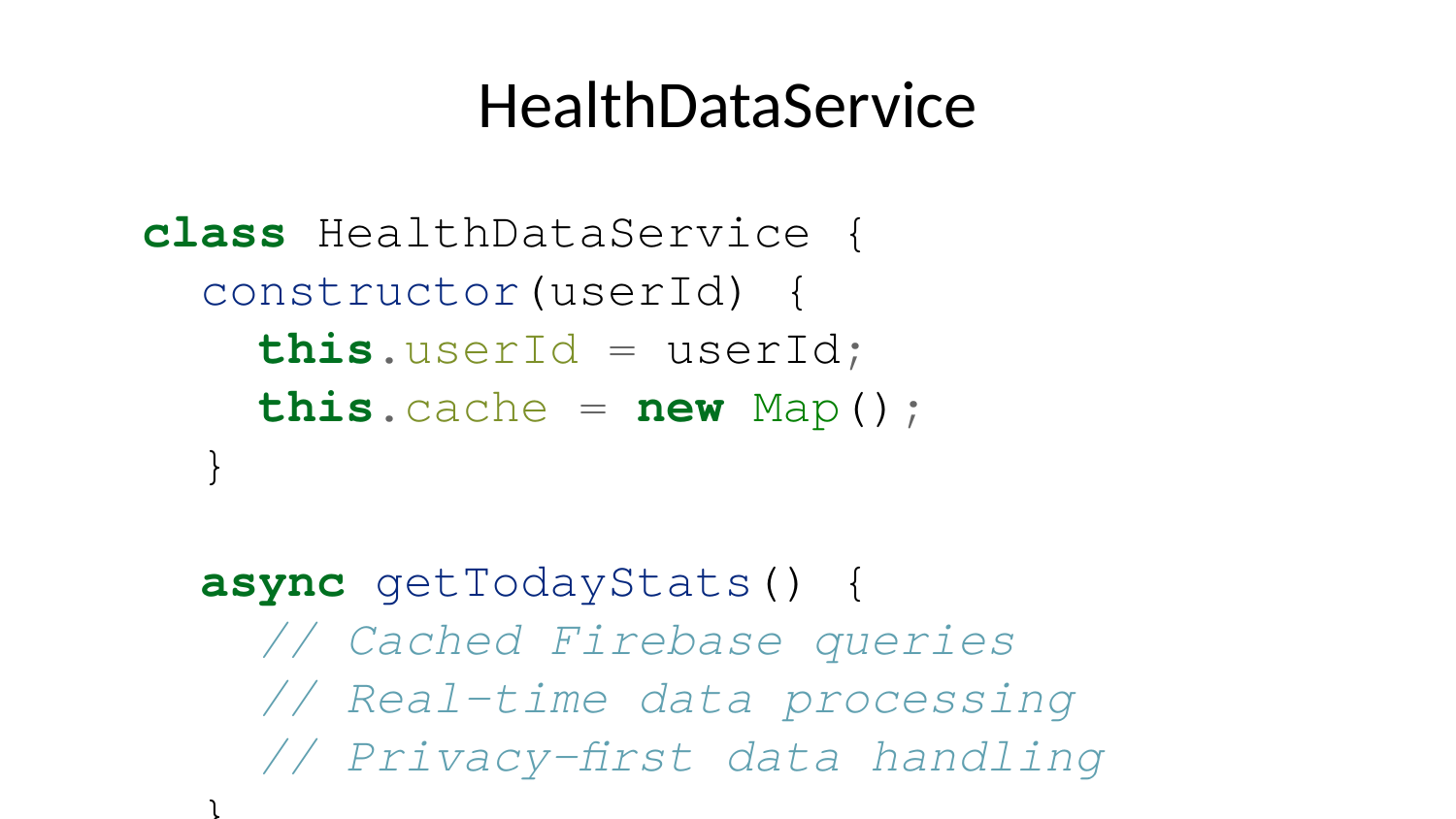

# HealthDataService
class HealthDataService {
  constructor(userId) {
    this.userId = userId;
    this.cache = new Map();
  }
  async getTodayStats() {
    // Cached Firebase queries
    // Real-time data processing
    // Privacy-first data handling
  }
  async saveHealthData(data) {
    // Data validation
    // Firebase storage
    // Cache invalidation
  }
}
Features: Caching, real-time sync, offline support